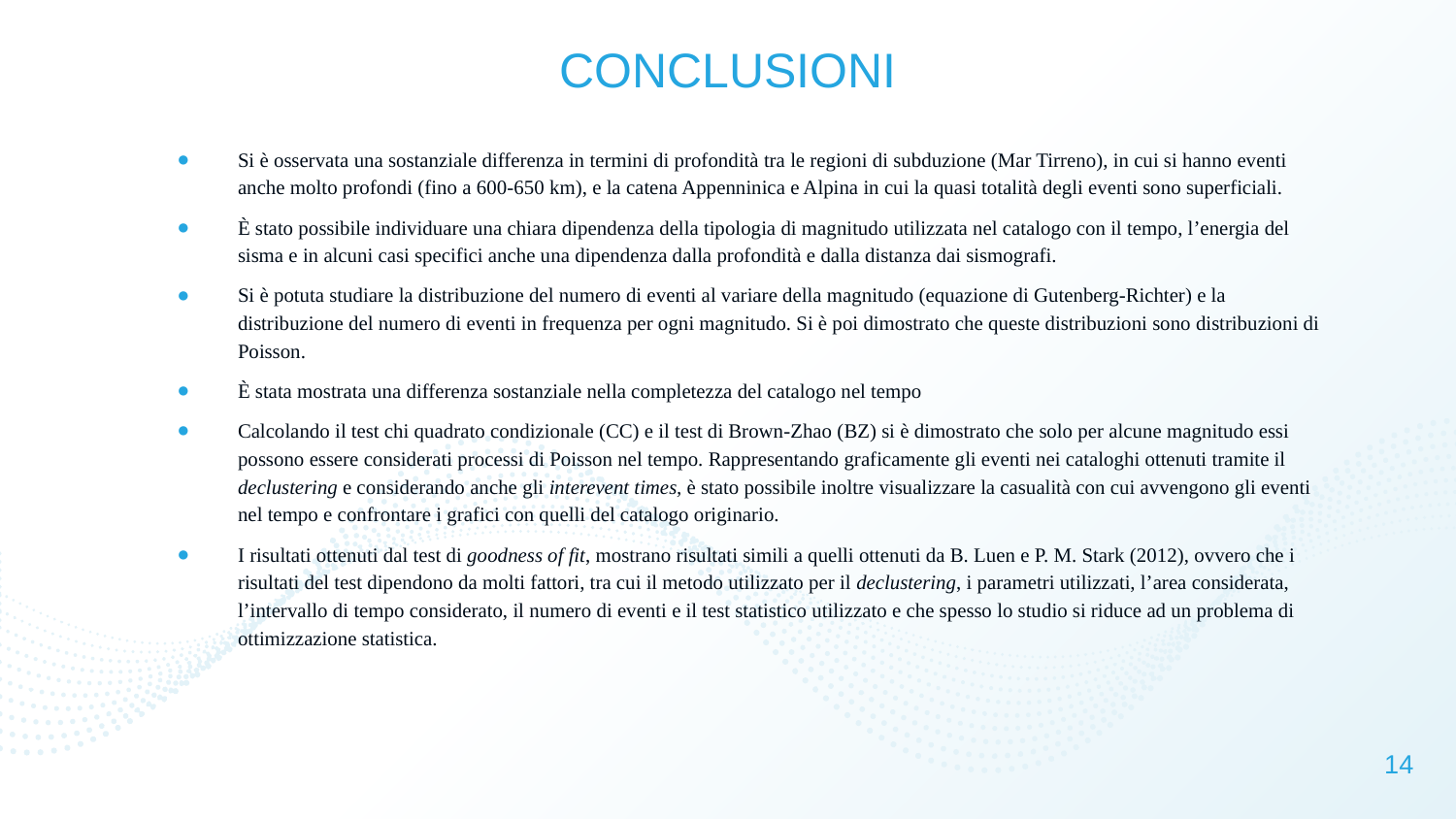

# CONCLUSIONI

Si è osservata una sostanziale differenza in termini di profondità tra le regioni di subduzione (Mar Tirreno), in cui si hanno eventi anche molto profondi (fino a 600-650 km), e la catena Appenninica e Alpina in cui la quasi totalità degli eventi sono superficiali.
È stato possibile individuare una chiara dipendenza della tipologia di magnitudo utilizzata nel catalogo con il tempo, l’energia del sisma e in alcuni casi specifici anche una dipendenza dalla profondità e dalla distanza dai sismografi.
Si è potuta studiare la distribuzione del numero di eventi al variare della magnitudo (equazione di Gutenberg-Richter) e la distribuzione del numero di eventi in frequenza per ogni magnitudo. Si è poi dimostrato che queste distribuzioni sono distribuzioni di Poisson.
È stata mostrata una differenza sostanziale nella completezza del catalogo nel tempo
Calcolando il test chi quadrato condizionale (CC) e il test di Brown-Zhao (BZ) si è dimostrato che solo per alcune magnitudo essi possono essere considerati processi di Poisson nel tempo. Rappresentando graficamente gli eventi nei cataloghi ottenuti tramite il declustering e considerando anche gli interevent times, è stato possibile inoltre visualizzare la casualità con cui avvengono gli eventi nel tempo e confrontare i grafici con quelli del catalogo originario.
I risultati ottenuti dal test di goodness of fit, mostrano risultati simili a quelli ottenuti da B. Luen e P. M. Stark (2012), ovvero che i risultati del test dipendono da molti fattori, tra cui il metodo utilizzato per il declustering, i parametri utilizzati, l’area considerata, l’intervallo di tempo considerato, il numero di eventi e il test statistico utilizzato e che spesso lo studio si riduce ad un problema di ottimizzazione statistica.

14